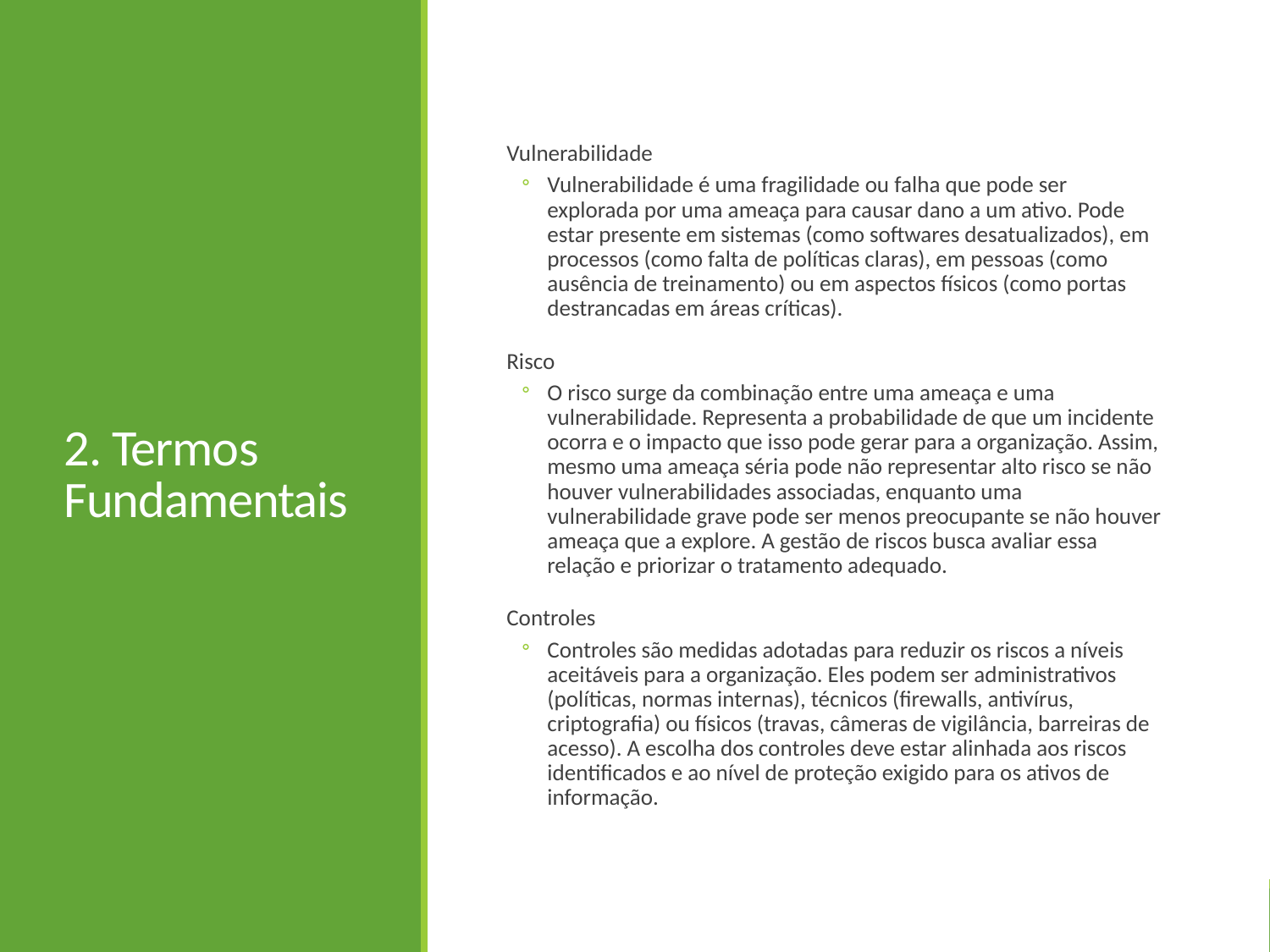

# 2. Termos Fundamentais
Vulnerabilidade
Vulnerabilidade é uma fragilidade ou falha que pode ser explorada por uma ameaça para causar dano a um ativo. Pode estar presente em sistemas (como softwares desatualizados), em processos (como falta de políticas claras), em pessoas (como ausência de treinamento) ou em aspectos físicos (como portas destrancadas em áreas críticas).
Risco
O risco surge da combinação entre uma ameaça e uma vulnerabilidade. Representa a probabilidade de que um incidente ocorra e o impacto que isso pode gerar para a organização. Assim, mesmo uma ameaça séria pode não representar alto risco se não houver vulnerabilidades associadas, enquanto uma vulnerabilidade grave pode ser menos preocupante se não houver ameaça que a explore. A gestão de riscos busca avaliar essa relação e priorizar o tratamento adequado.
Controles
Controles são medidas adotadas para reduzir os riscos a níveis aceitáveis para a organização. Eles podem ser administrativos (políticas, normas internas), técnicos (firewalls, antivírus, criptografia) ou físicos (travas, câmeras de vigilância, barreiras de acesso). A escolha dos controles deve estar alinhada aos riscos identificados e ao nível de proteção exigido para os ativos de informação.